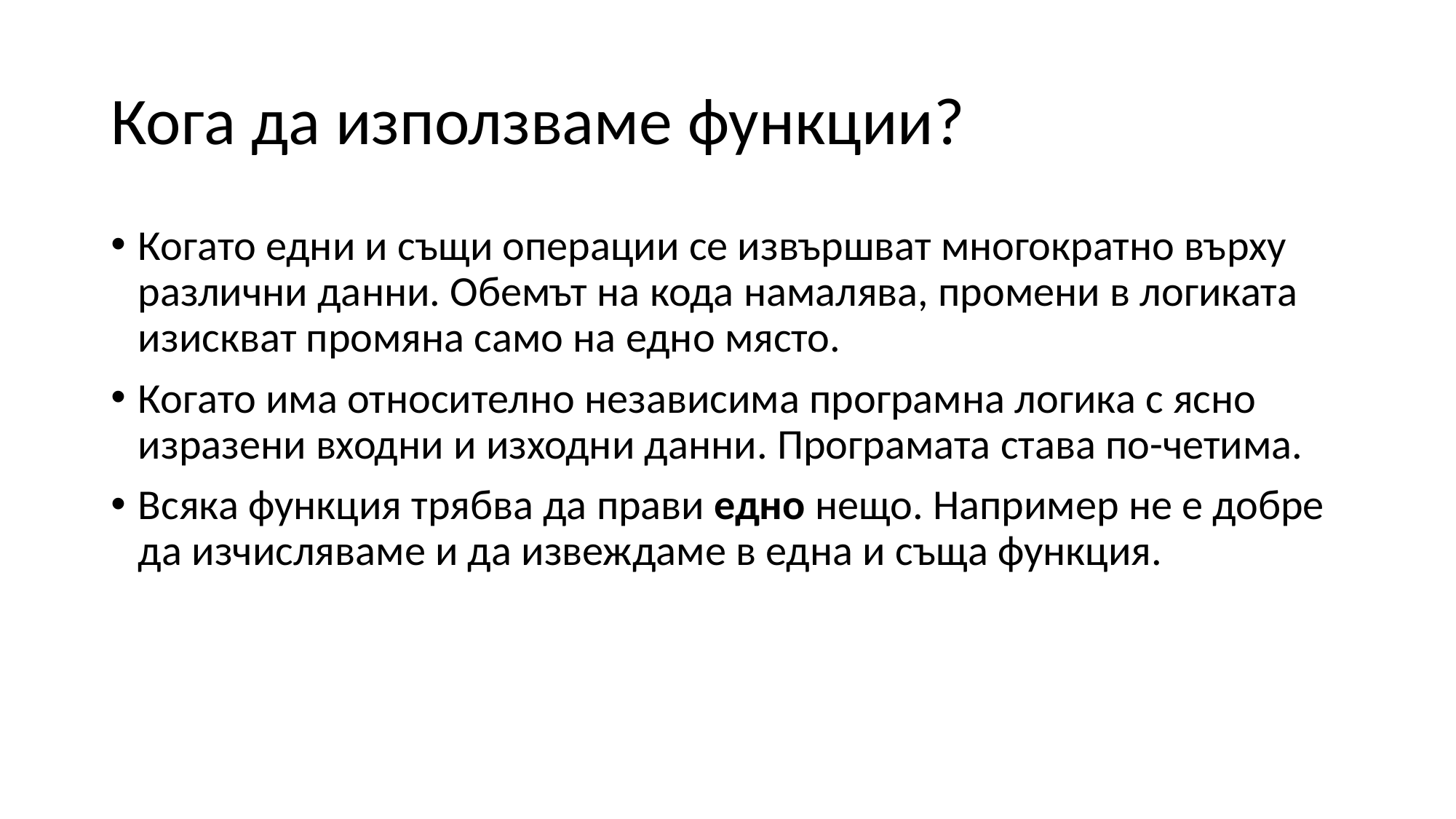

# Кога да използваме функции?
Когато едни и същи операции се извършват многократно върху различни данни. Обемът на кода намалява, промени в логиката изискват промяна само на едно място.
Когато има относително независима програмна логика с ясно изразени входни и изходни данни. Програмата става по-четима.
Всяка функция трябва да прави едно нещо. Например не е добре да изчисляваме и да извеждаме в една и съща функция.